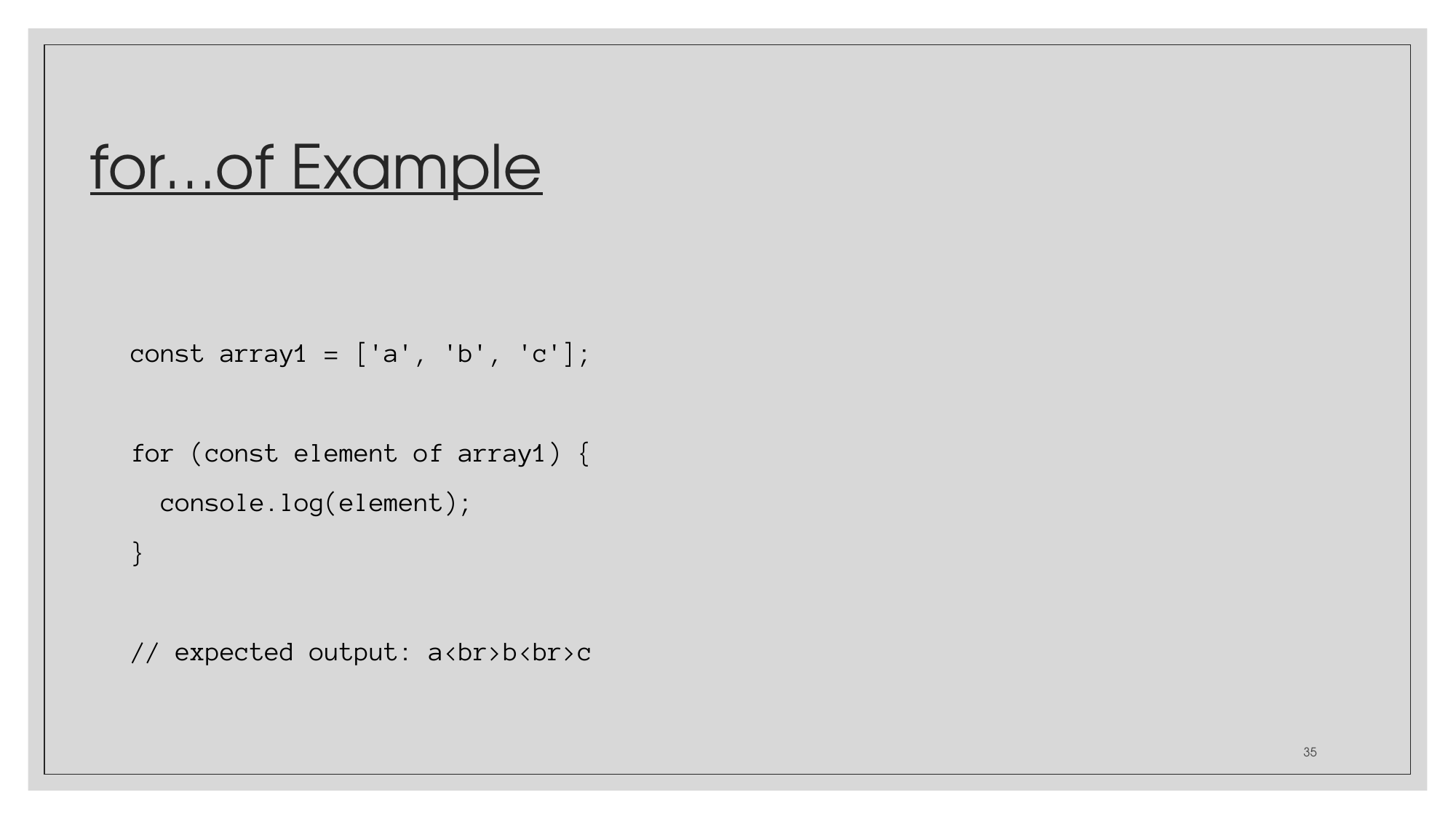

# for…of Example
const array1 = ['a', 'b', 'c'];

for (const element of array1) {
  console.log(element);
}

// expected output: a<br>b<br>c
35